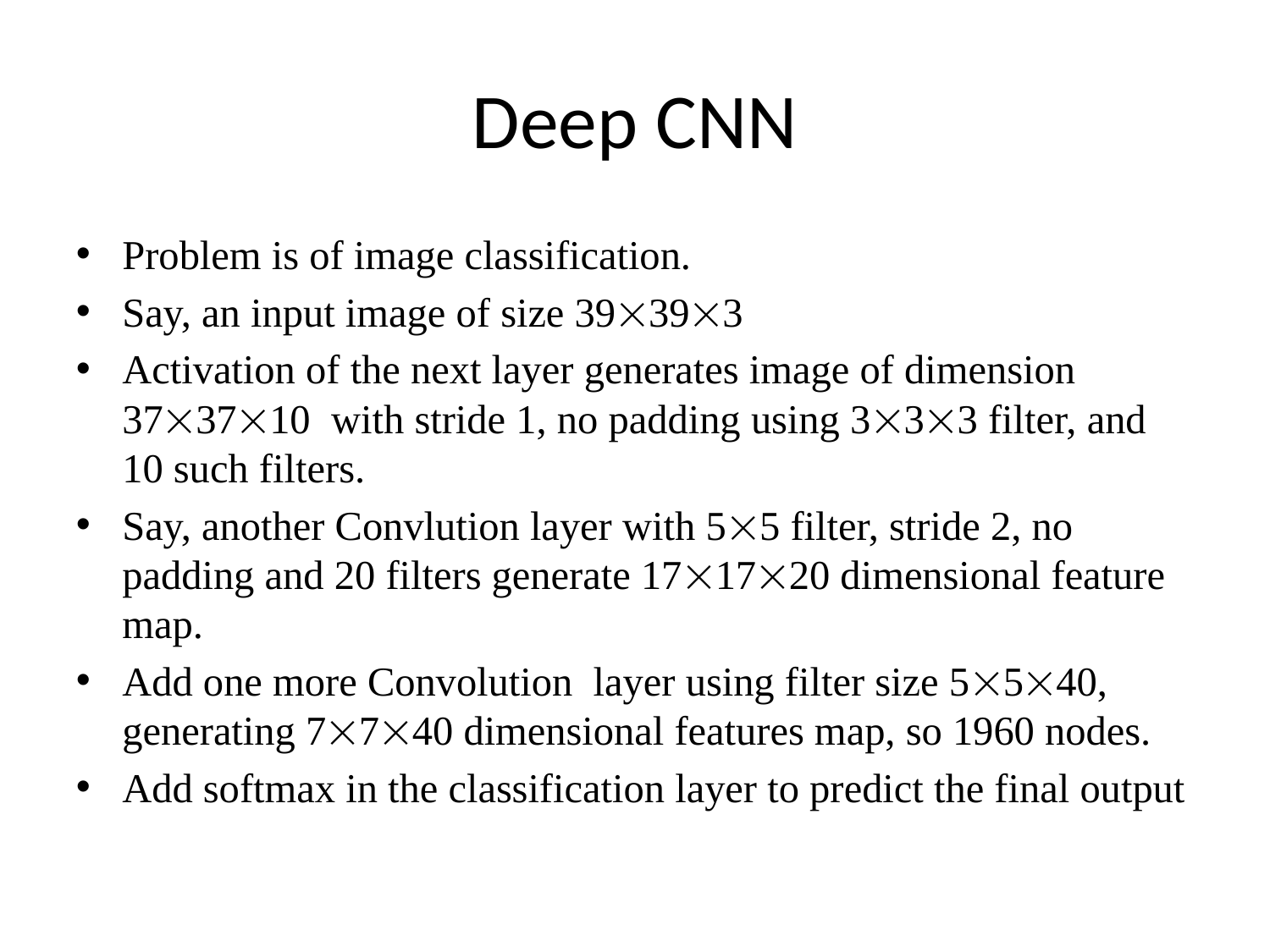

Deep CNN
Problem is of image classification.
Say, an input image of size 39×39×3
Activation of the next layer generates image of dimension 37×37×10  with stride 1, no padding using 3×3×3 filter, and 10 such filters.
Say, another Convlution layer with 5×5 filter, stride 2, no padding and 20 filters generate 17×17×20 dimensional feature map.
Add one more Convolution  layer using filter size 5×5×40, generating 7×7×40 dimensional features map, so 1960 nodes.
Add softmax in the classification layer to predict the final output